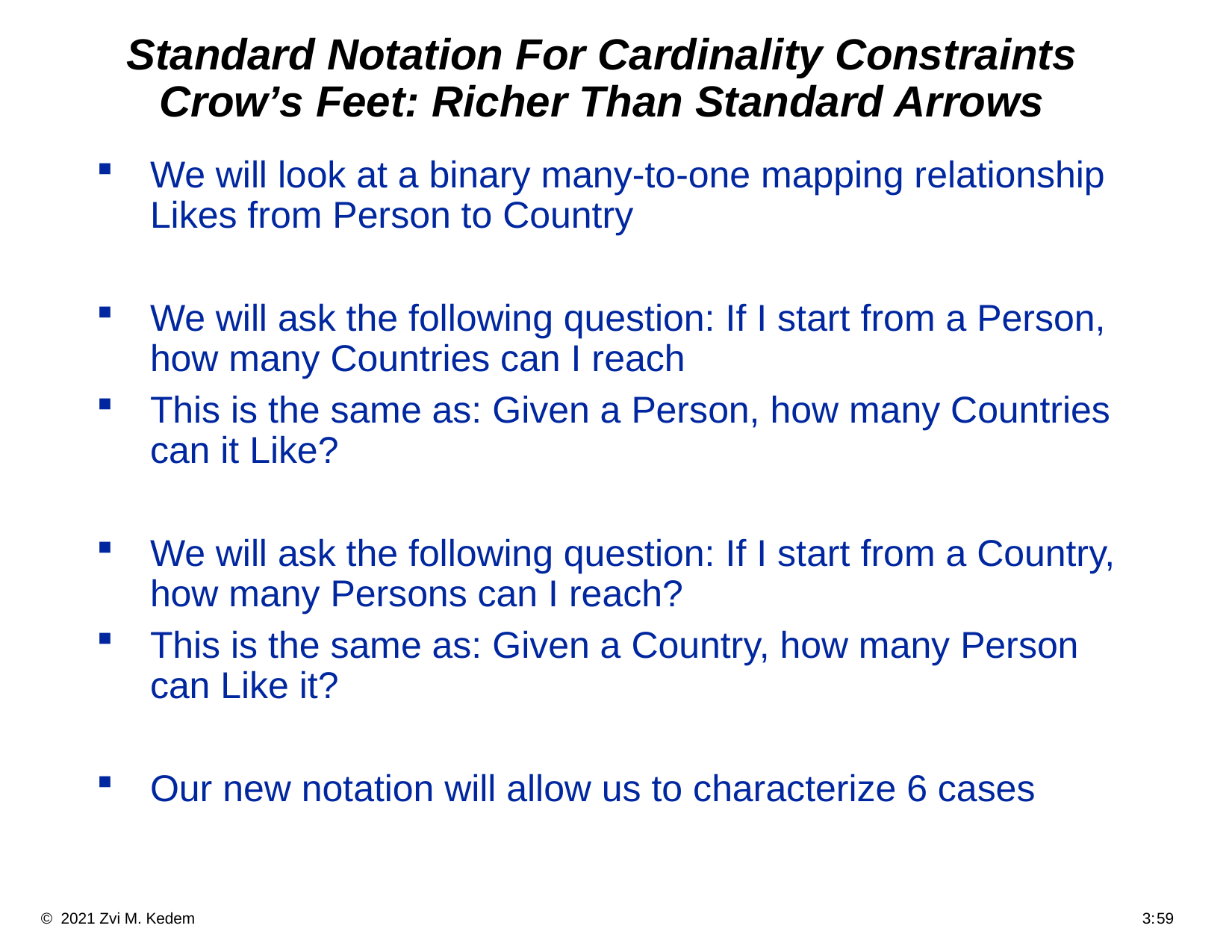

# Standard Notation For Cardinality Constraints Crow’s Feet: Richer Than Standard Arrows
We will look at a binary many-to-one mapping relationship Likes from Person to Country

We will ask the following question: If I start from a Person, how many Countries can I reach
This is the same as: Given a Person, how many Countries can it Like?

We will ask the following question: If I start from a Country, how many Persons can I reach?
This is the same as: Given a Country, how many Person can Like it?

Our new notation will allow us to characterize 6 cases